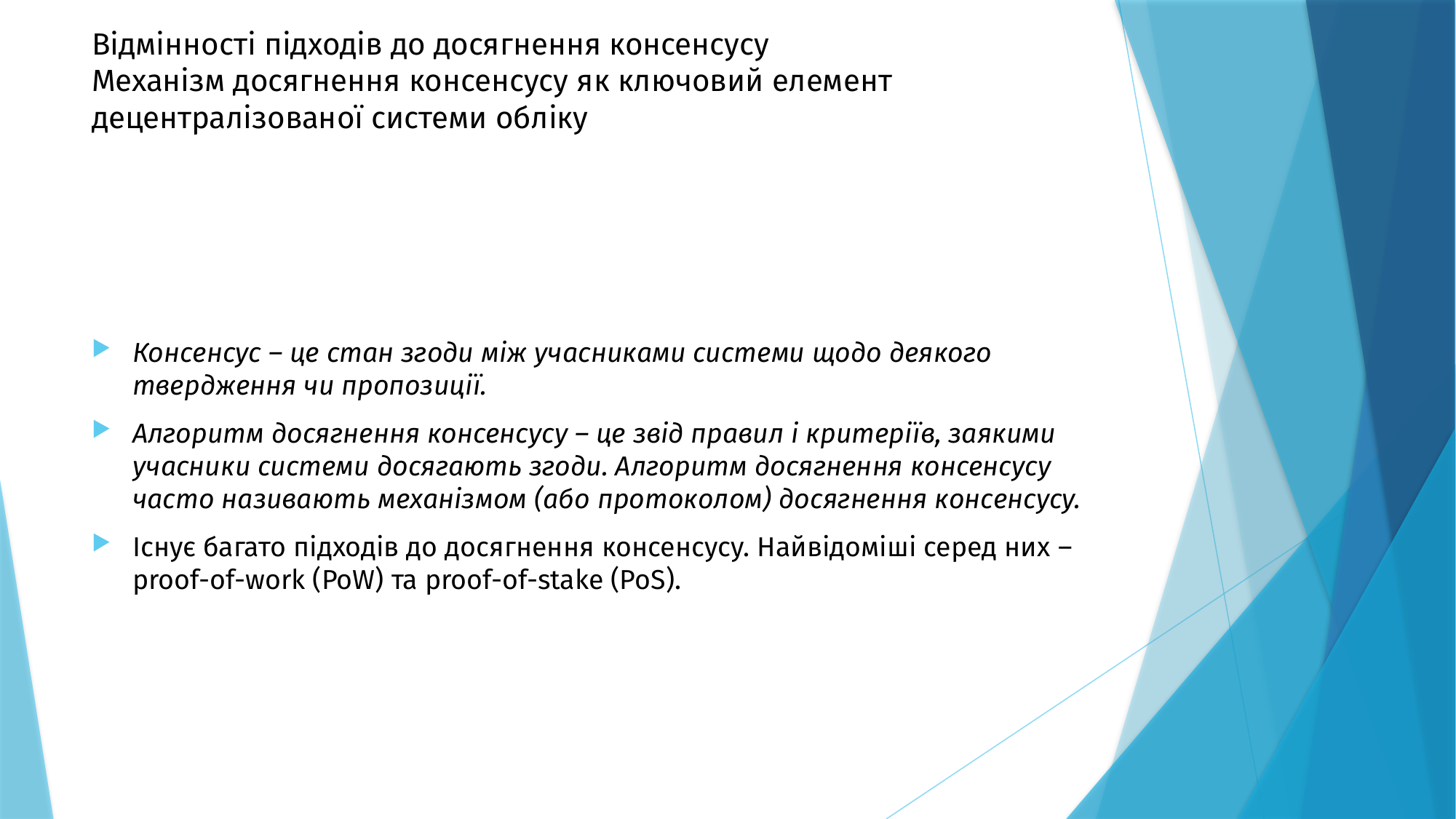

# Відмінності підходів до досягнення консенсусу Механізм досягнення консенсусу як ключовий елемент децентралізованої системи обліку
Консенсус – це стан згоди між учасниками системи щодо деякого твердження чи пропозиції.
Алгоритм досягнення консенсусу – це звід правил і критеріїв, заякими учасники системи досягають згоди. Алгоритм досягнення консенсусу часто називають механізмом (або протоколом) досягнення консенсусу.
Існує багато підходів до досягнення консенсусу. Найвідоміші серед них – proof-of-work (PoW) та proof-of-stake (PoS).